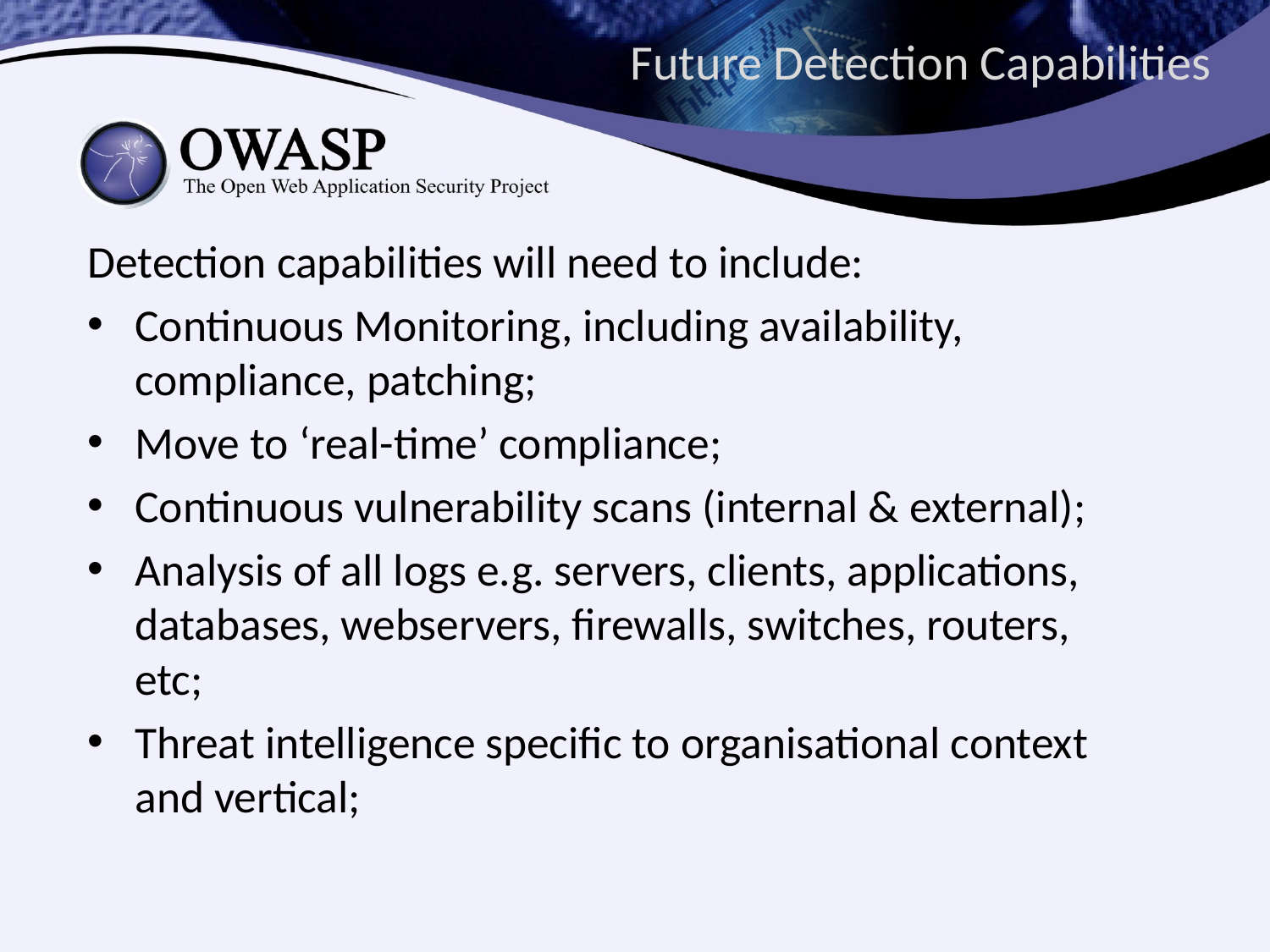

# Future Detection Capabilities
Detection capabilities will need to include:
Continuous Monitoring, including availability, compliance, patching;
Move to ‘real-time’ compliance;
Continuous vulnerability scans (internal & external);
Analysis of all logs e.g. servers, clients, applications, databases, webservers, firewalls, switches, routers, etc;
Threat intelligence specific to organisational context and vertical;